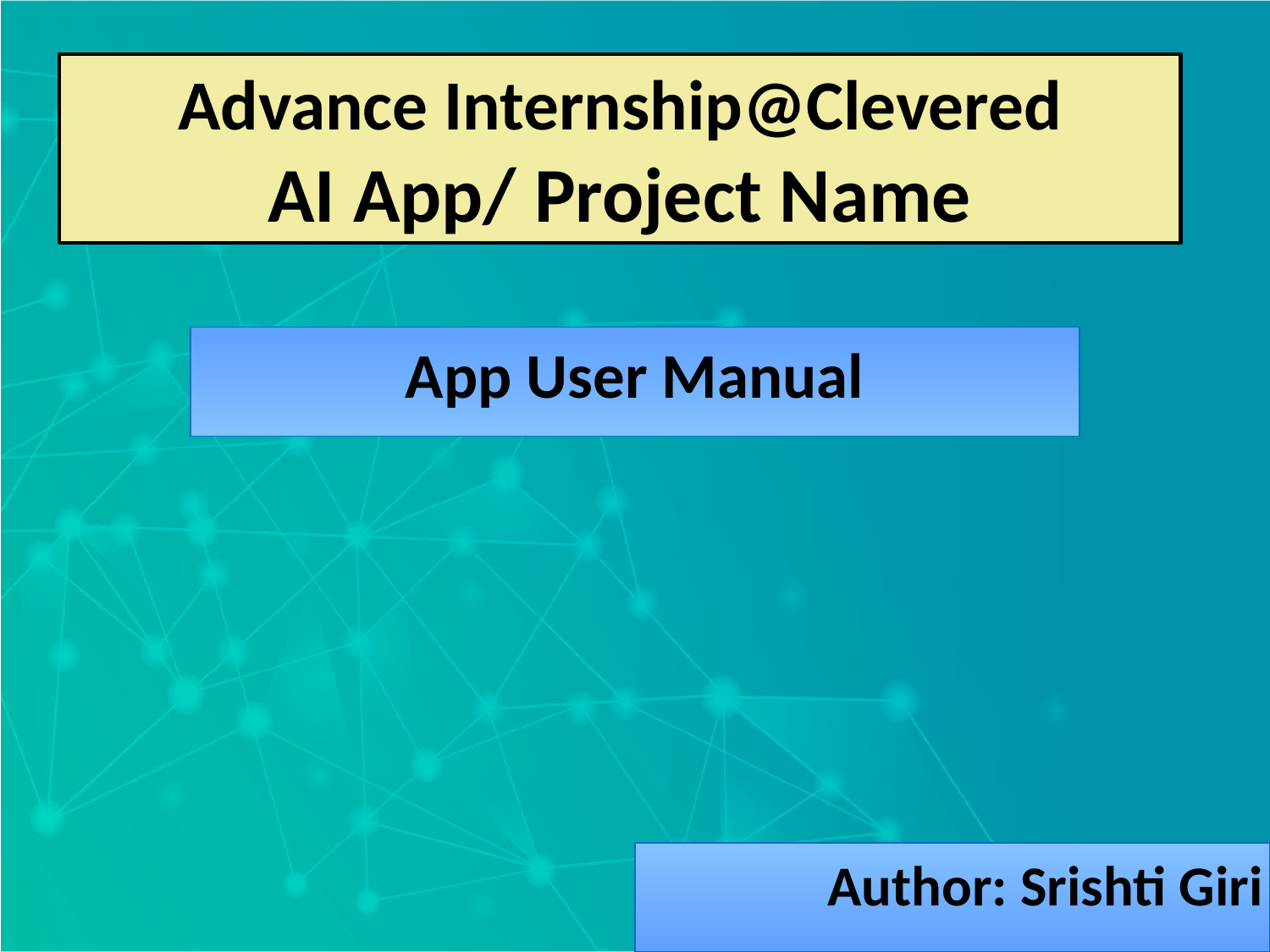

Advance Internship@Clevered
AI App/ Project Name

App User Manual
Author: Srishti Giri